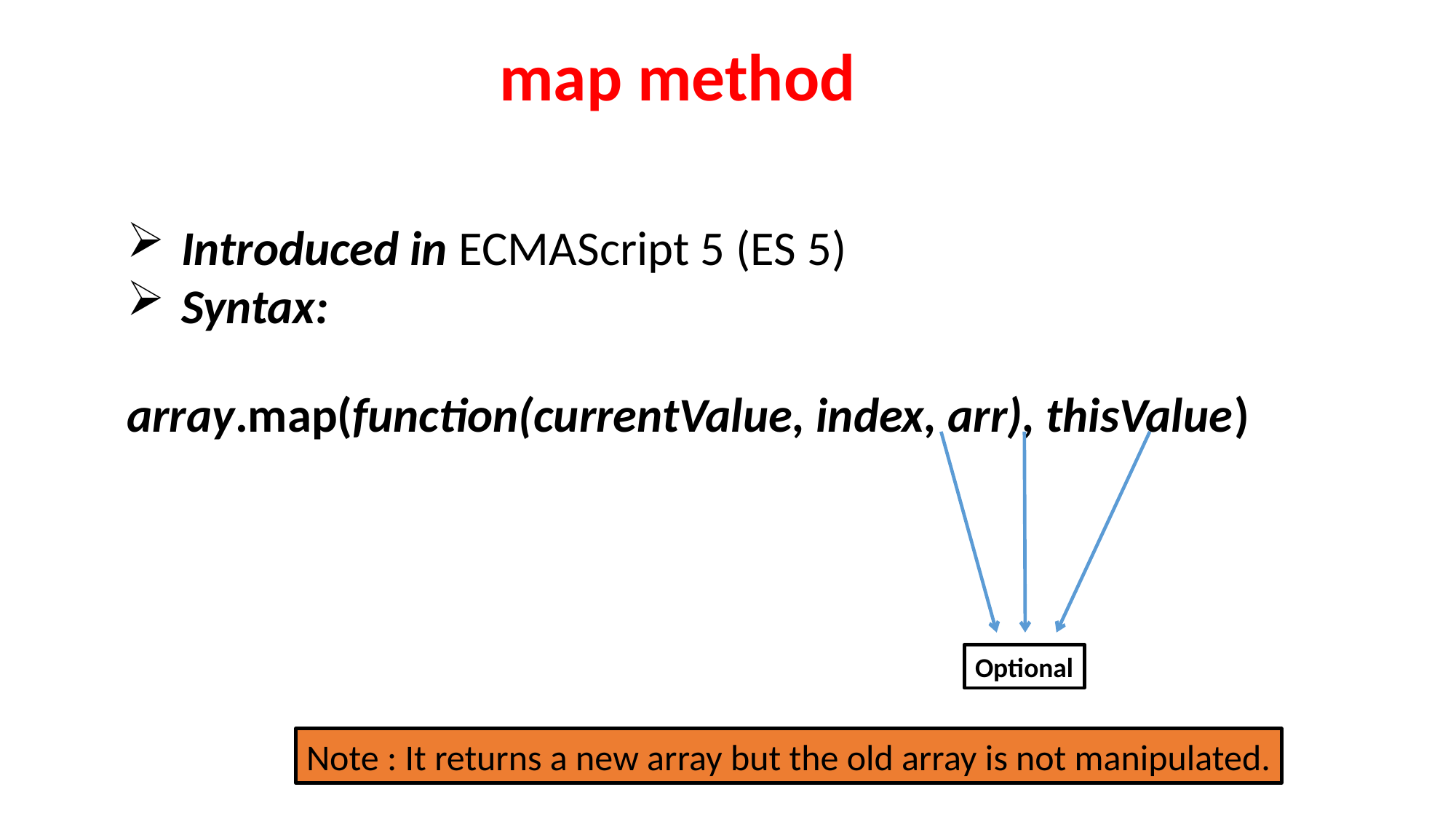

map method
Introduced in ECMAScript 5 (ES 5)
Syntax:

array.map(function(currentValue, index, arr), thisValue)

Optional
Note : It returns a new array but the old array is not manipulated.